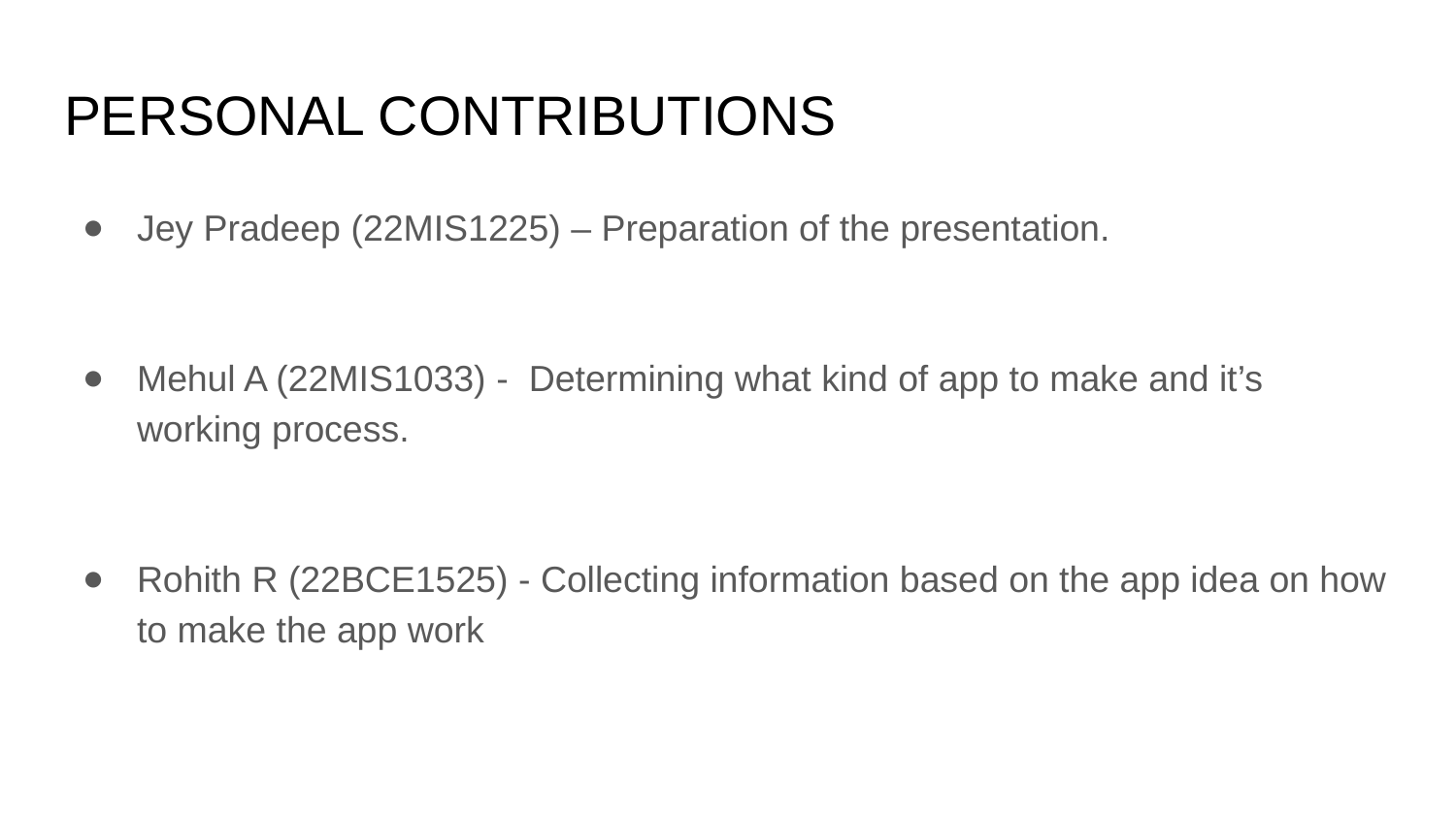

# PERSONAL CONTRIBUTIONS
Jey Pradeep (22MIS1225) – Preparation of the presentation.

Mehul A (22MIS1033) -  Determining what kind of app to make and it’s working process.

Rohith R (22BCE1525) - Collecting information based on the app idea on how to make the app work